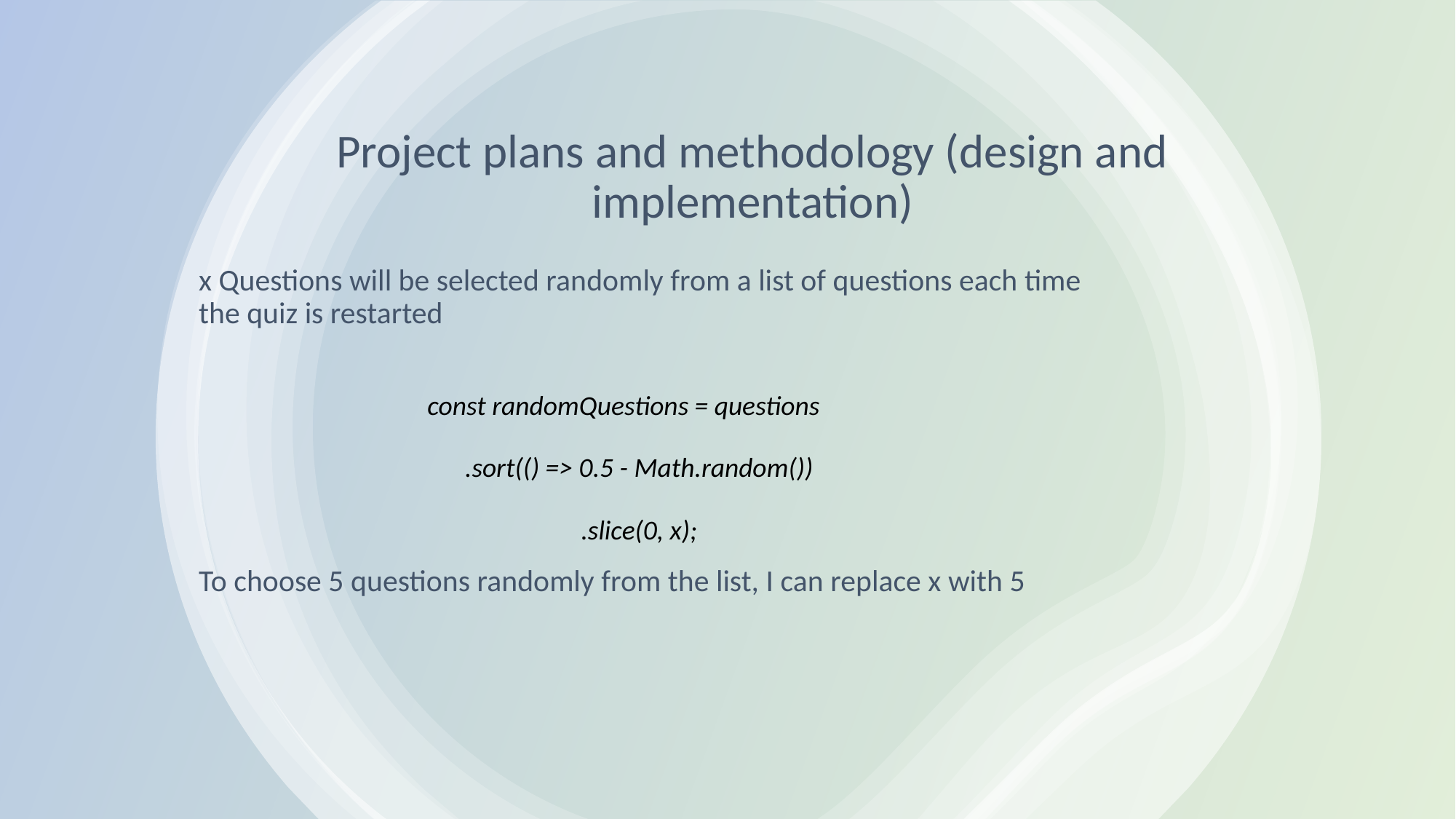

# Project plans and methodology (design and implementation)
x Questions will be selected randomly from a list of questions each time the quiz is restarted

 const randomQuestions = questions
      .sort(() => 0.5 - Math.random())
      .slice(0, x);
To choose 5 questions randomly from the list, I can replace x with 5